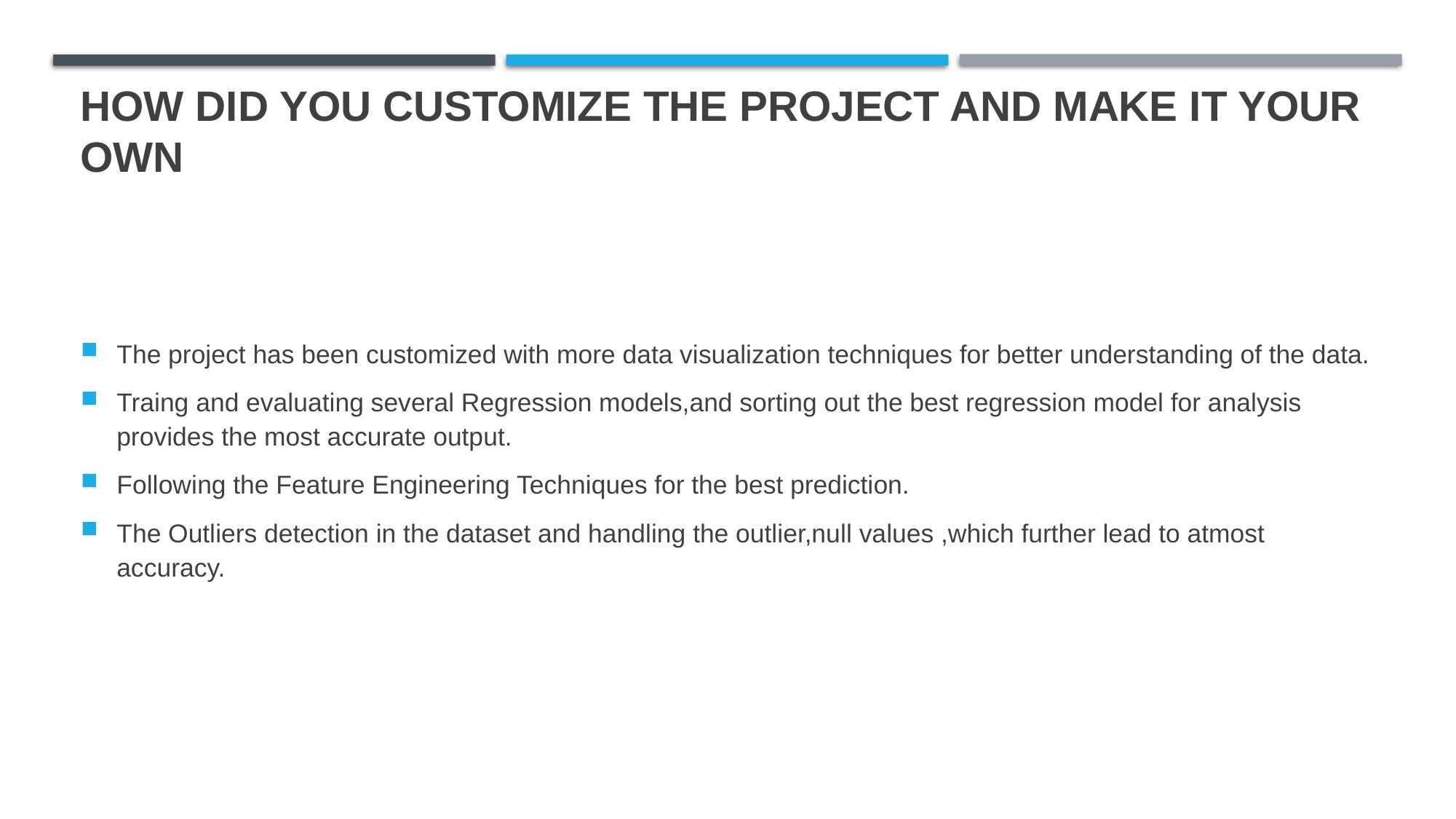

# How did you customize the project and make it your own
The project has been customized with more data visualization techniques for better understanding of the data.
Traing and evaluating several Regression models,and sorting out the best regression model for analysis provides the most accurate output.
Following the Feature Engineering Techniques for the best prediction.
The Outliers detection in the dataset and handling the outlier,null values ,which further lead to atmost accuracy.